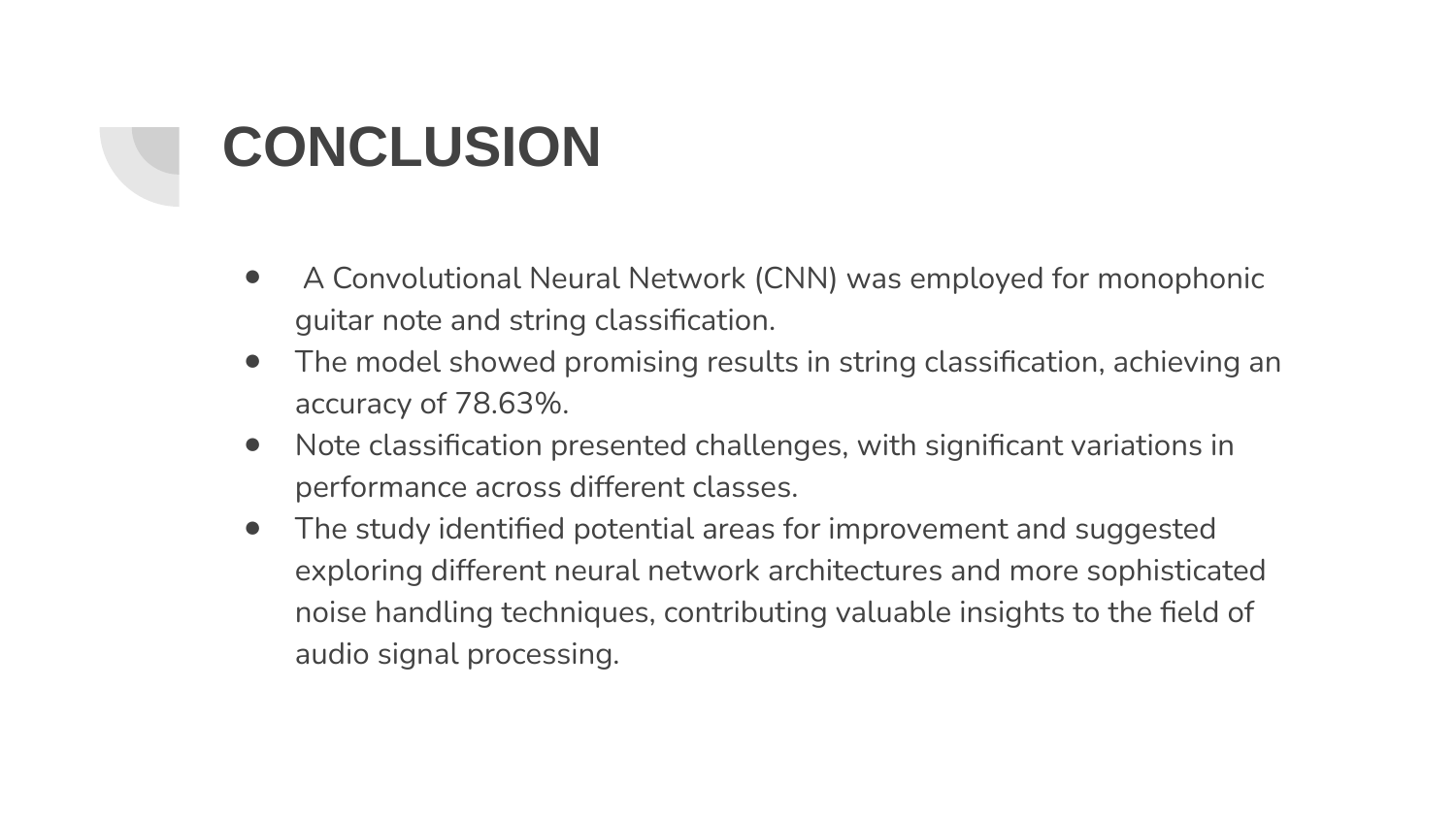

# CONCLUSION
 A Convolutional Neural Network (CNN) was employed for monophonic guitar note and string classification.
The model showed promising results in string classification, achieving an accuracy of 78.63%.
Note classification presented challenges, with significant variations in performance across different classes.
The study identified potential areas for improvement and suggested exploring different neural network architectures and more sophisticated noise handling techniques, contributing valuable insights to the field of audio signal processing.